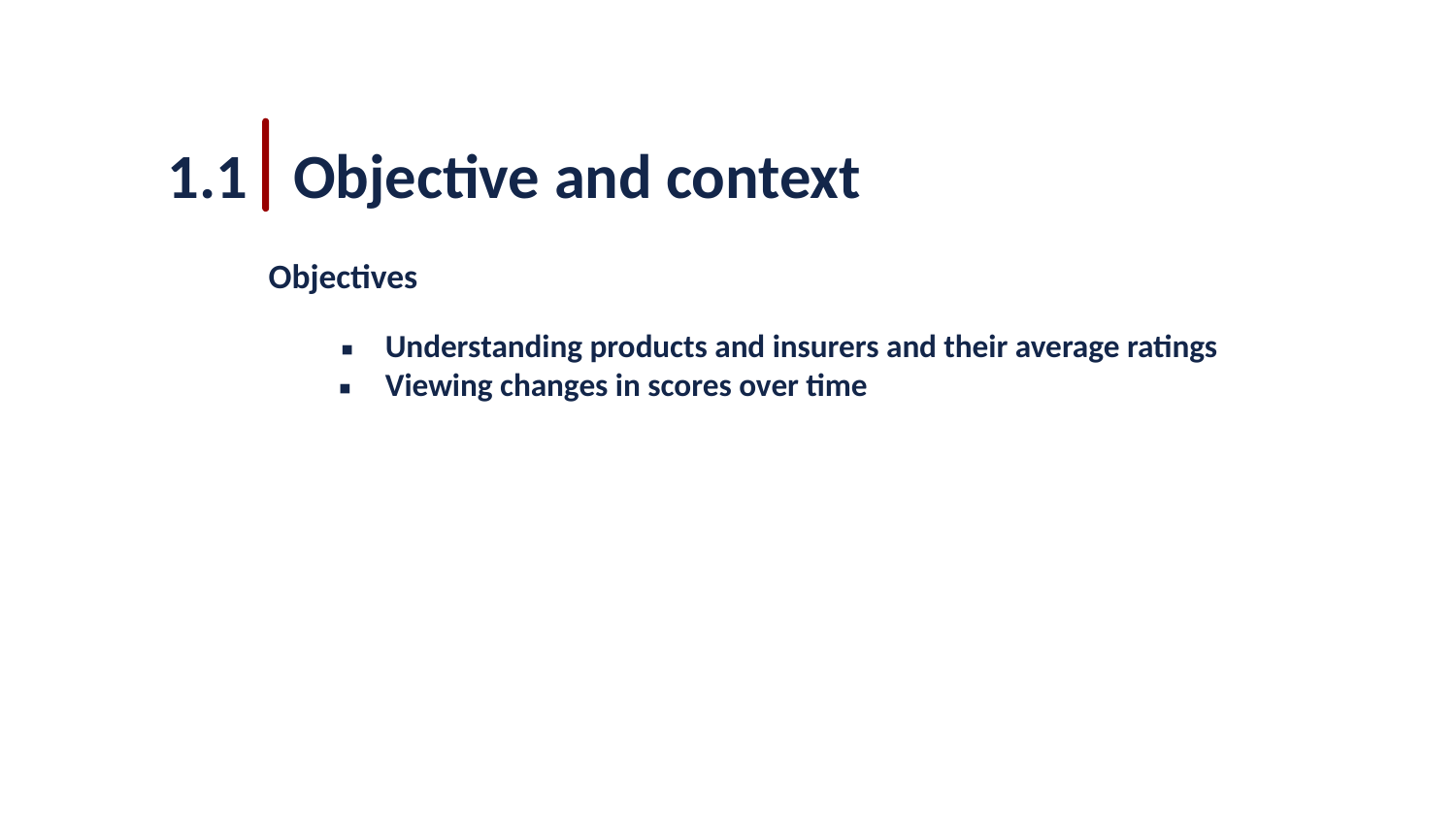

1.1
Objective and context
Objectives
Understanding products and insurers and their average ratings
Viewing changes in scores over time